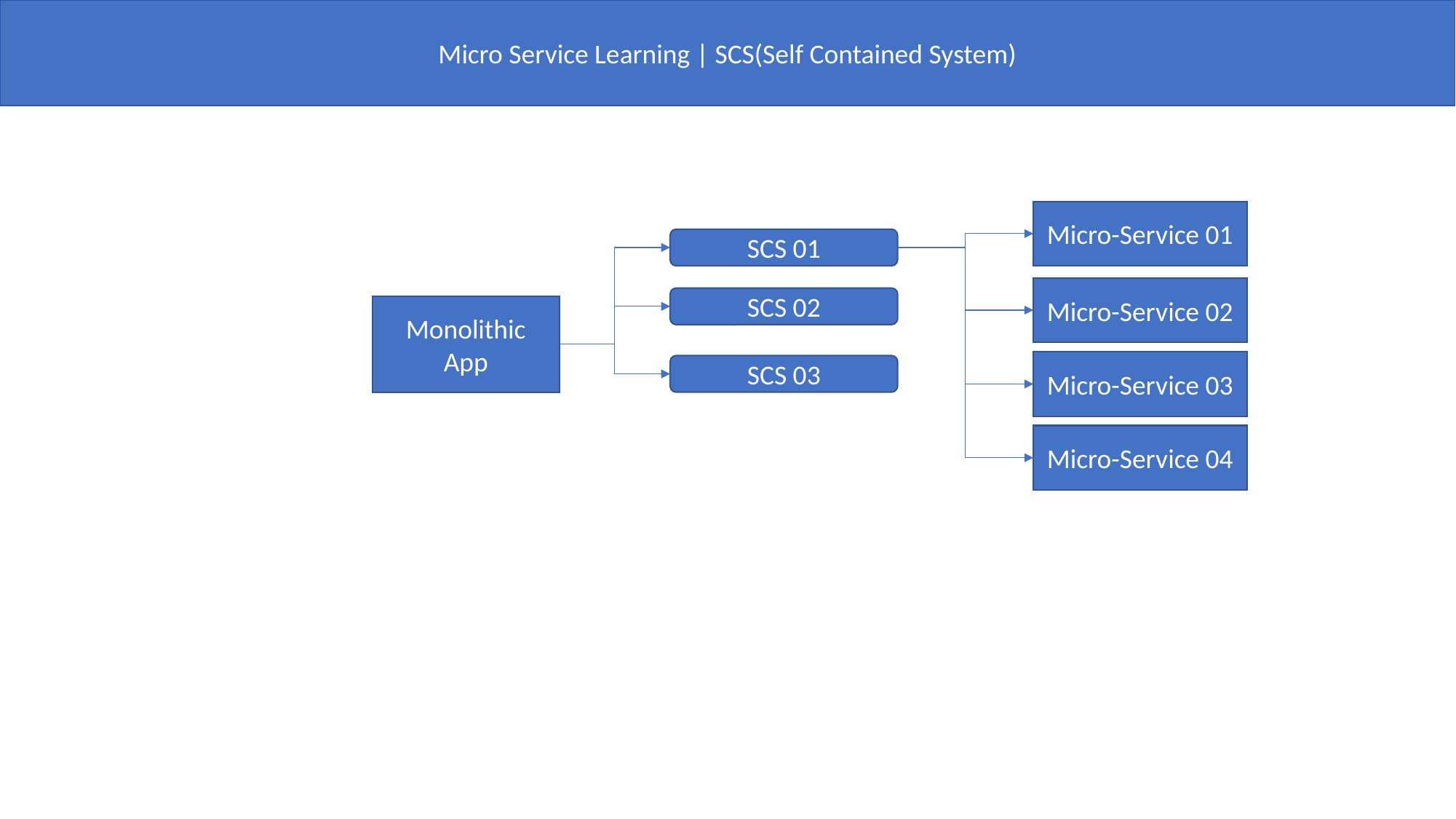

Micro Service Learning | SCS(Self Contained System)
Micro-Service 01
SCS 01
Micro-Service 02
SCS 02
Monolithic
App
Micro-Service 03
SCS 03
Micro-Service 04